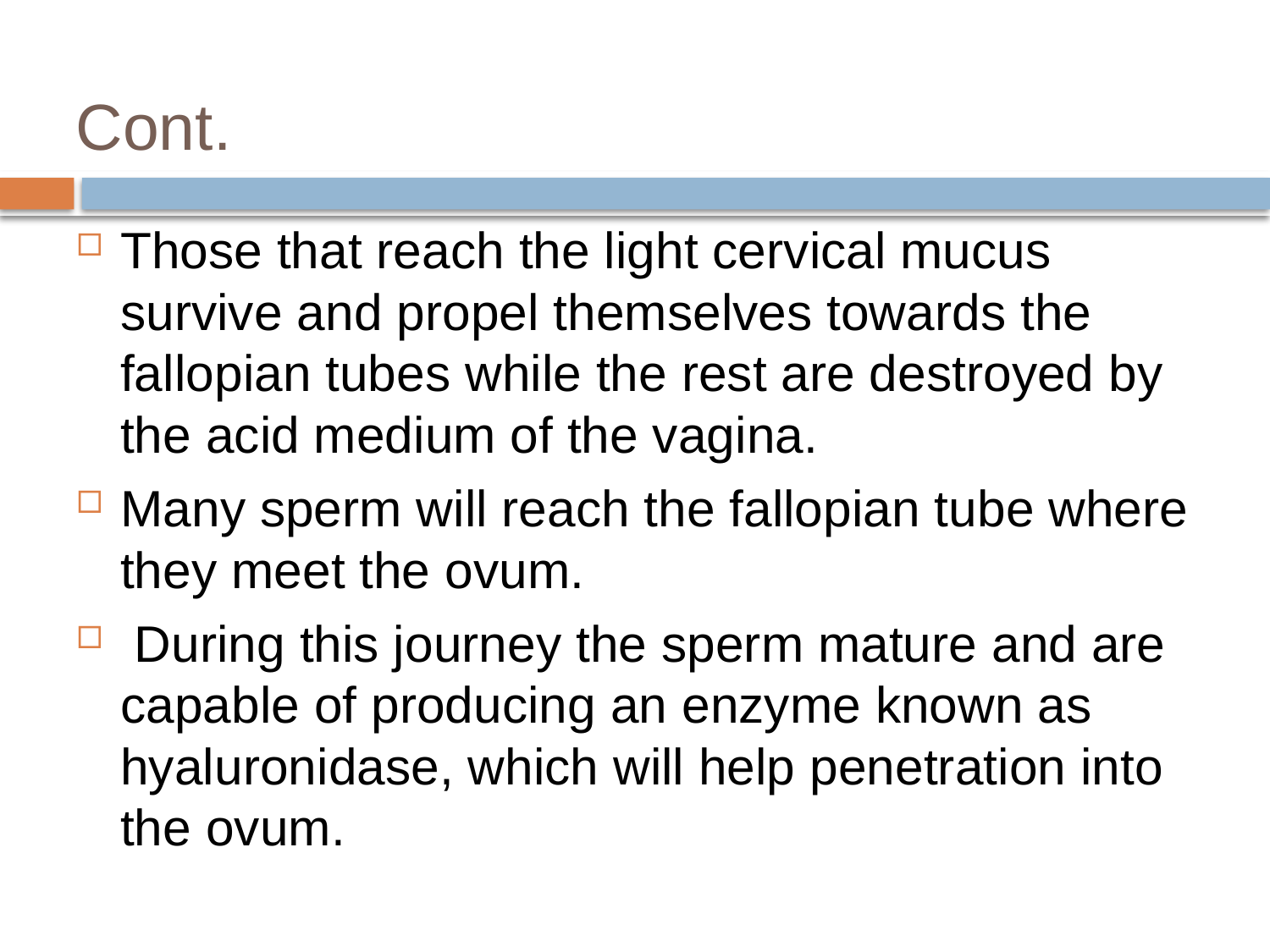

# Cont.
Those that reach the light cervical mucus survive and propel themselves towards the fallopian tubes while the rest are destroyed by the acid medium of the vagina.
Many sperm will reach the fallopian tube where they meet the ovum.
 During this journey the sperm mature and are capable of producing an enzyme known as hyaluronidase, which will help penetration into the ovum.